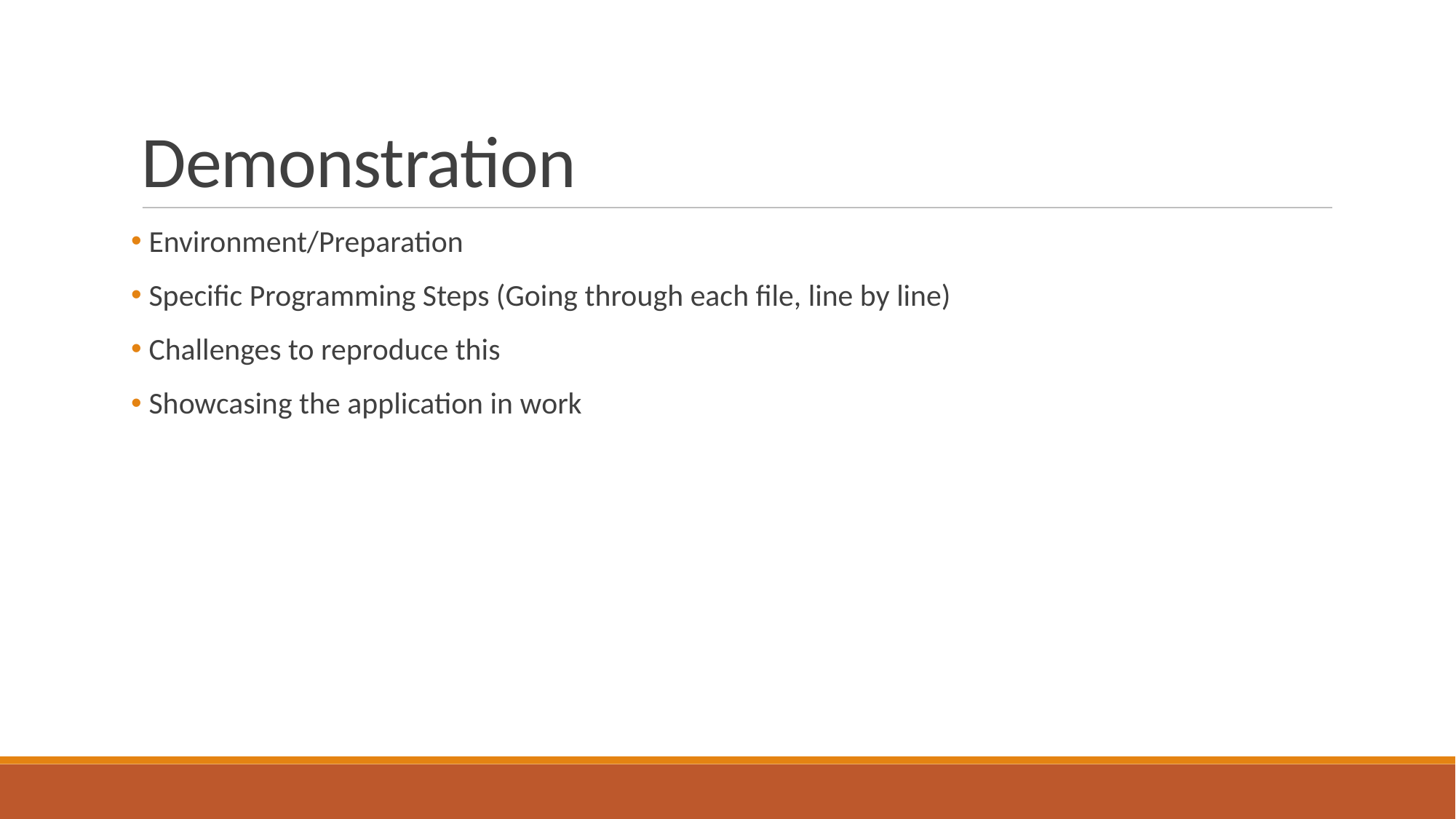

Demonstration
 Environment/Preparation
 Specific Programming Steps (Going through each file, line by line)
 Challenges to reproduce this
 Showcasing the application in work